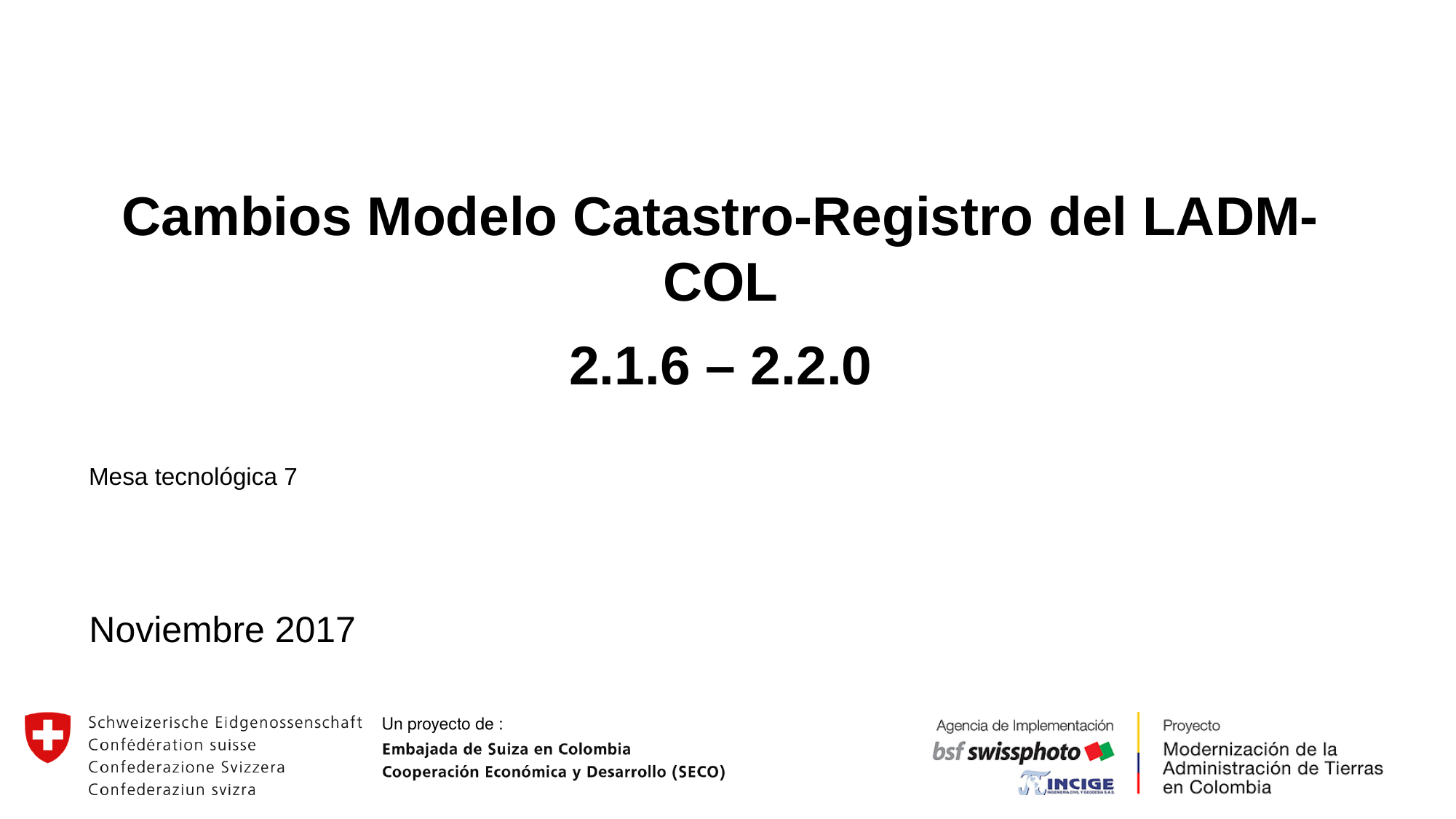

Cambios Modelo Catastro-Registro del LADM-COL
2.1.6 – 2.2.0

Mesa tecnológica 7

Noviembre 2017